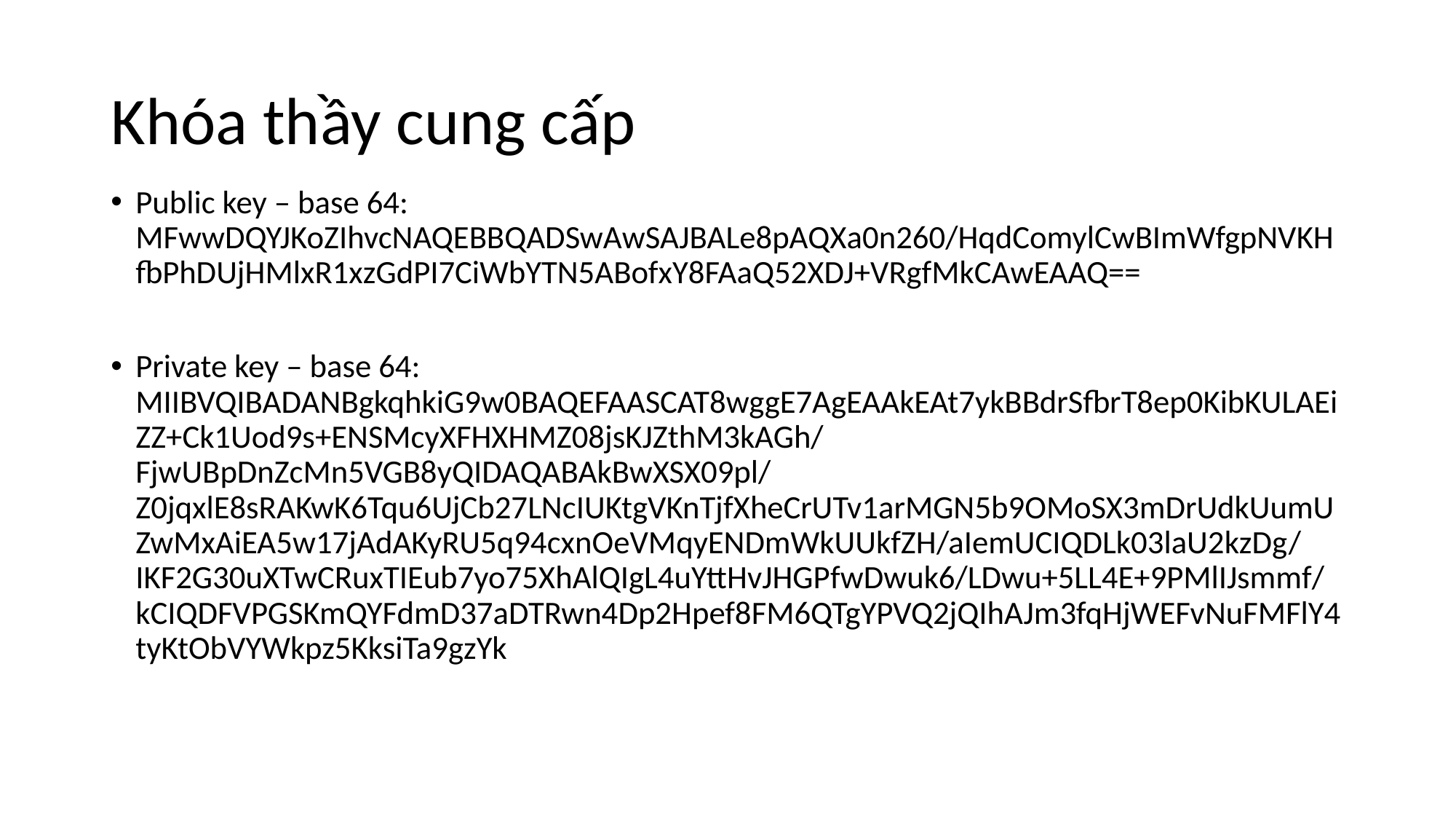

# Khóa thầy cung cấp
Public key – base 64: MFwwDQYJKoZIhvcNAQEBBQADSwAwSAJBALe8pAQXa0n260/HqdComylCwBImWfgpNVKHfbPhDUjHMlxR1xzGdPI7CiWbYTN5ABofxY8FAaQ52XDJ+VRgfMkCAwEAAQ==

Private key – base 64: MIIBVQIBADANBgkqhkiG9w0BAQEFAASCAT8wggE7AgEAAkEAt7ykBBdrSfbrT8ep0KibKULAEiZZ+Ck1Uod9s+ENSMcyXFHXHMZ08jsKJZthM3kAGh/FjwUBpDnZcMn5VGB8yQIDAQABAkBwXSX09pl/Z0jqxlE8sRAKwK6Tqu6UjCb27LNcIUKtgVKnTjfXheCrUTv1arMGN5b9OMoSX3mDrUdkUumUZwMxAiEA5w17jAdAKyRU5q94cxnOeVMqyENDmWkUUkfZH/aIemUCIQDLk03laU2kzDg/IKF2G30uXTwCRuxTIEub7yo75XhAlQIgL4uYttHvJHGPfwDwuk6/LDwu+5LL4E+9PMlIJsmmf/kCIQDFVPGSKmQYFdmD37aDTRwn4Dp2Hpef8FM6QTgYPVQ2jQIhAJm3fqHjWEFvNuFMFlY4tyKtObVYWkpz5KksiTa9gzYk